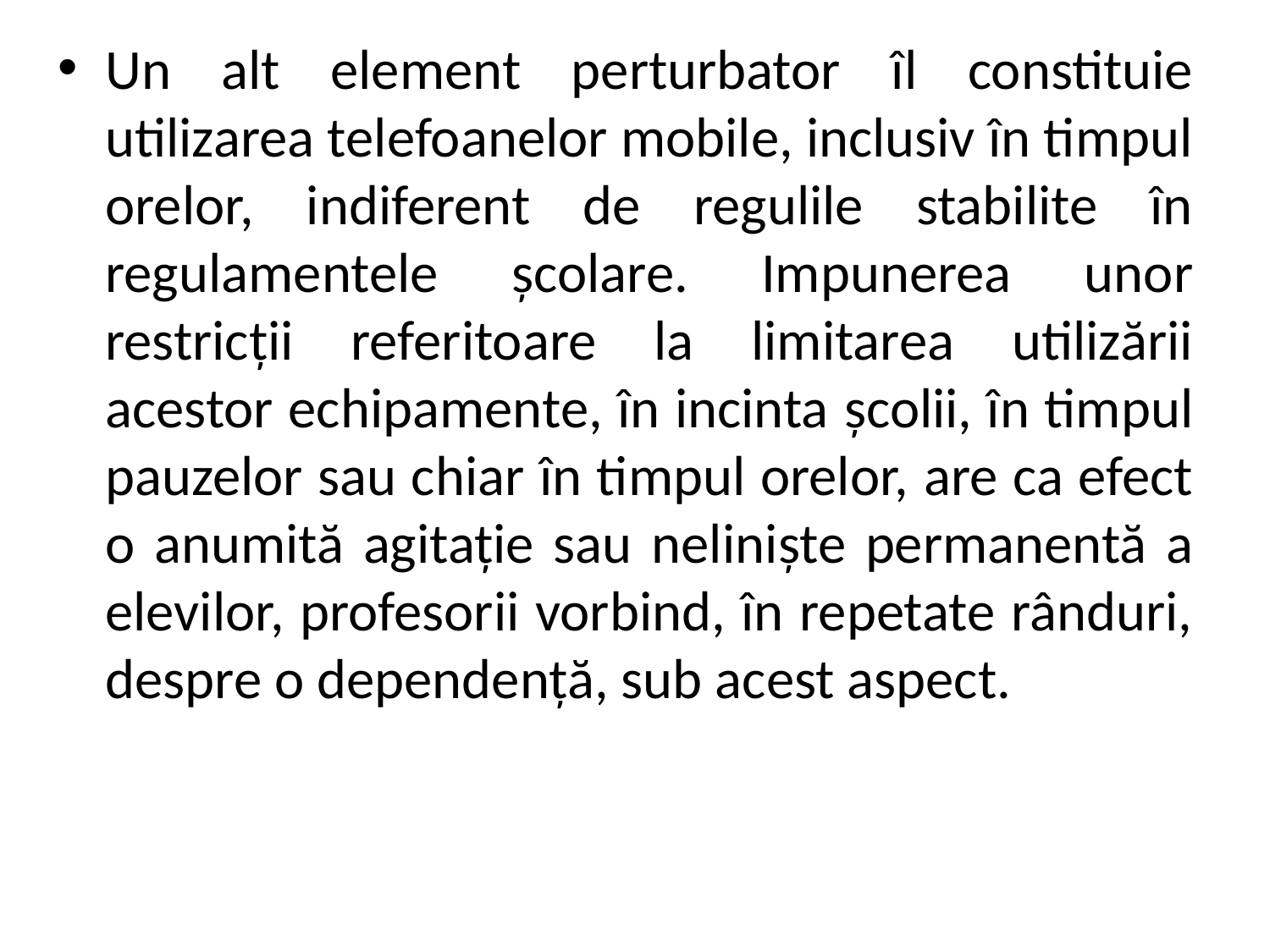

Un alt element perturbator îl constituie utilizarea telefoanelor mobile, inclusiv în timpul orelor, indiferent de regulile stabilite în regulamentele școlare. Impunerea unor restricții referitoare la limitarea utilizării acestor echipamente, în incinta școlii, în timpul pauzelor sau chiar în timpul orelor, are ca efect o anumită agitație sau neliniște permanentă a elevilor, profesorii vorbind, în repetate rânduri, despre o dependență, sub acest aspect.